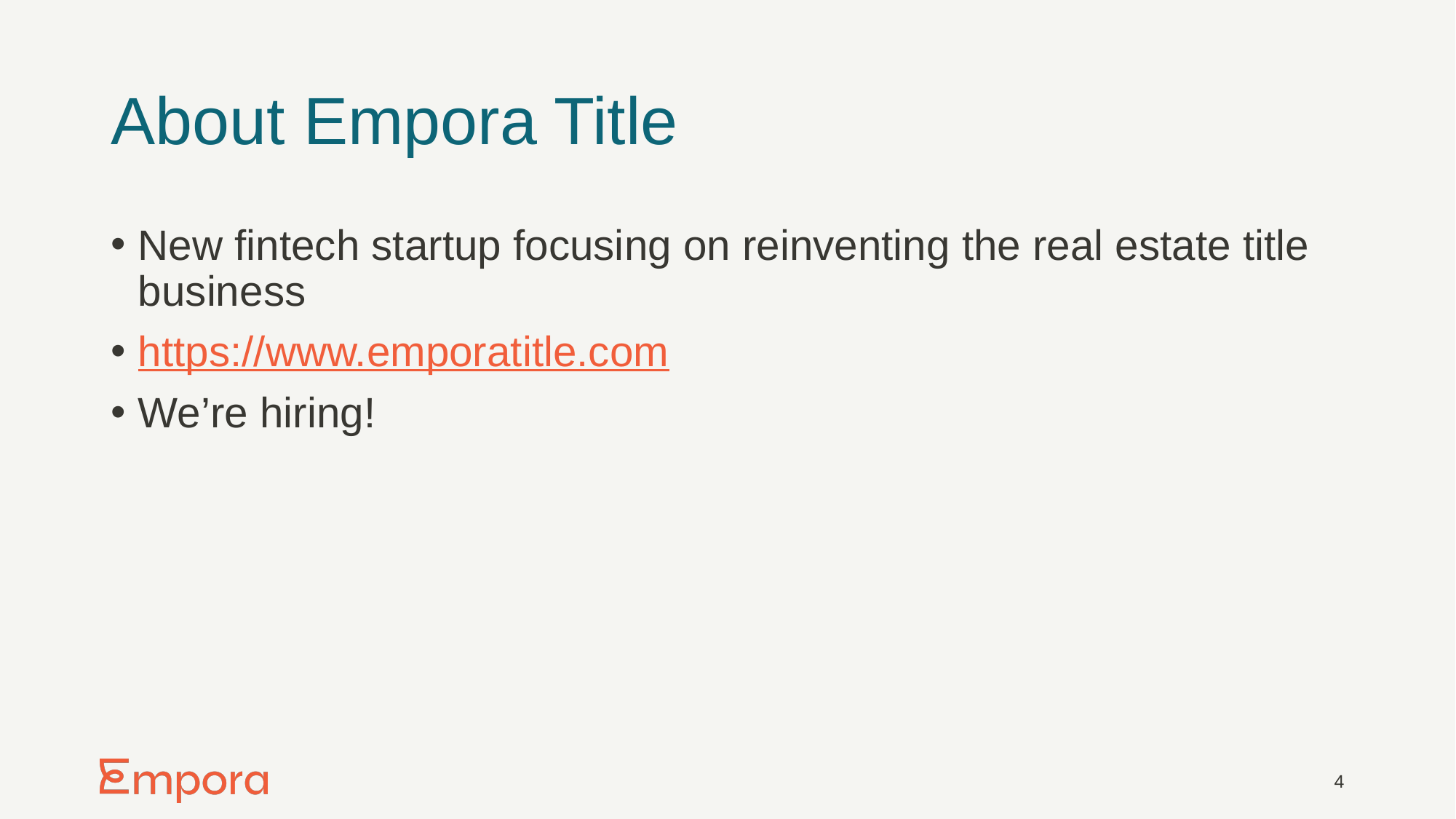

# About Empora Title
New fintech startup focusing on reinventing the real estate title business
https://www.emporatitle.com
We’re hiring!
4